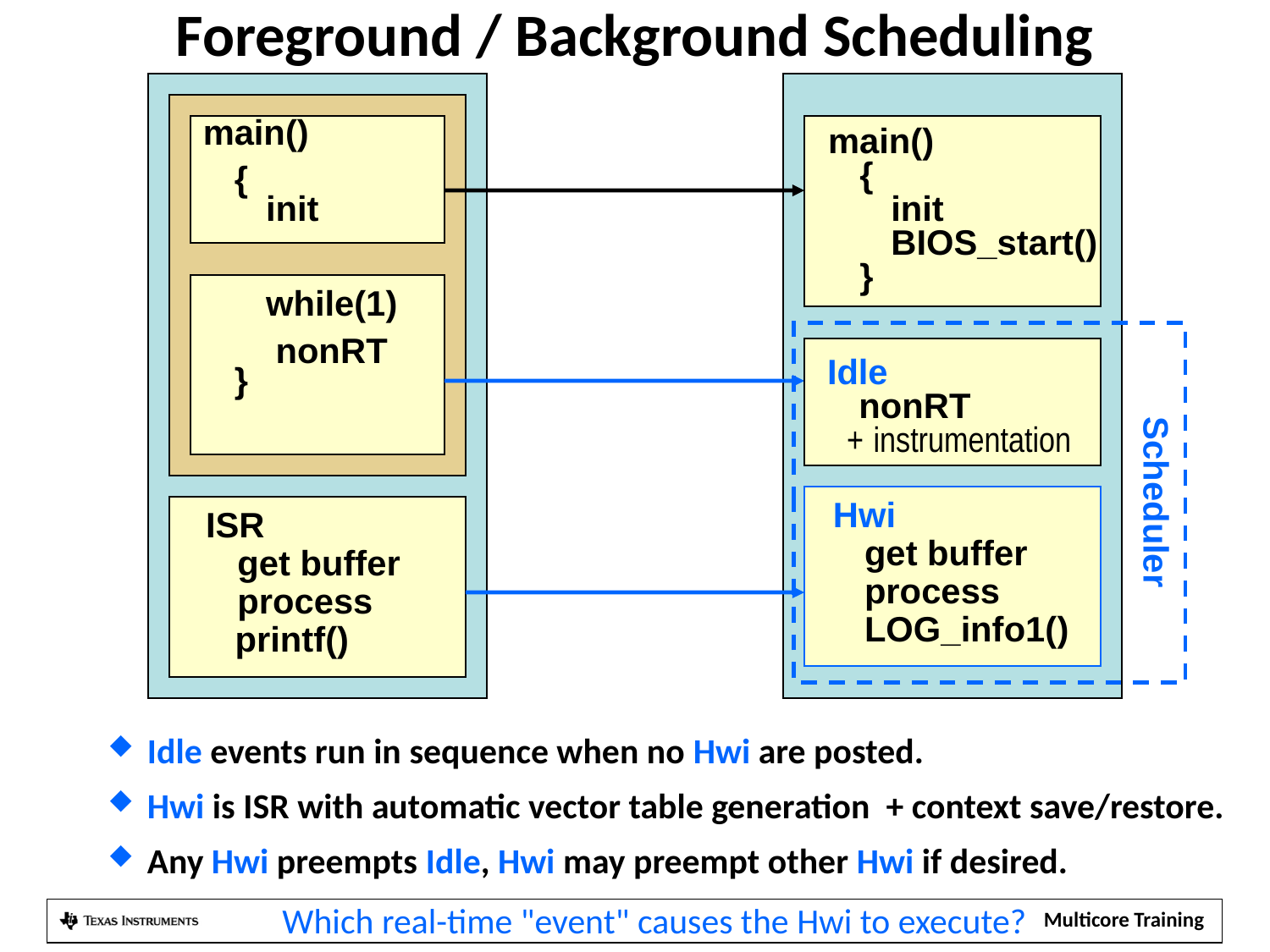

# Foreground / Background Scheduling

main()
	{
		init

		while(1)
		 nonRT
	}

main()
	{
		init
		BIOS_start()
	}

Scheduler

Idle
	nonRT
  + instrumentation

Hwi
	get buffer
	process
	LOG_info1()

ISR
	get buffer
 	process
   printf()

Idle events run in sequence when no Hwi are posted.
Hwi is ISR with automatic vector table generation  + context save/restore.
Any Hwi preempts Idle, Hwi may preempt other Hwi if desired.
Which real-time "event" causes the Hwi to execute?